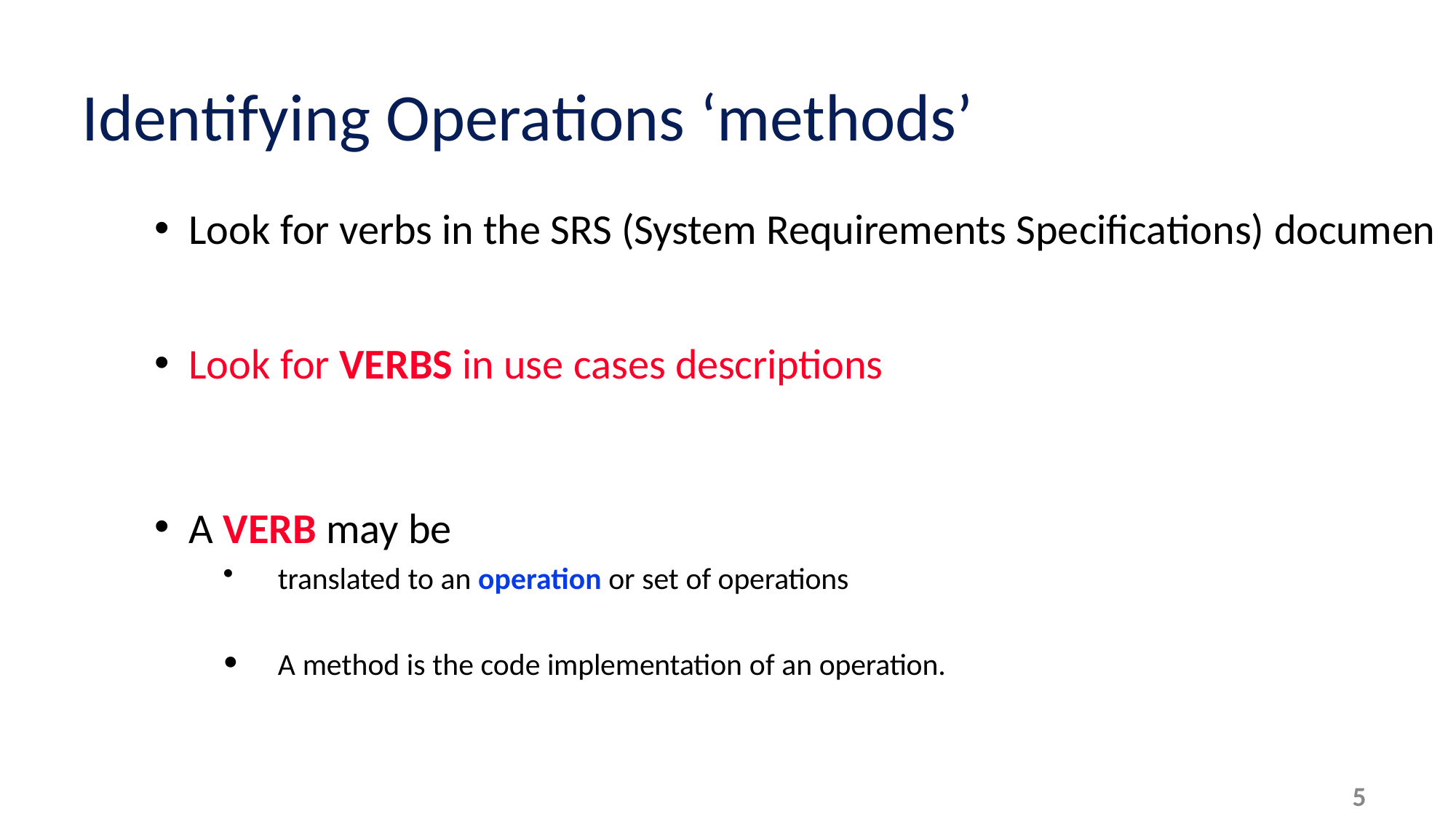

# Identifying Operations ‘methods’
Look for verbs in the SRS (System Requirements Specifications) documen

Look for VERBS in use cases descriptions
A VERB may be
translated to an operation or set of operations

A method is the code implementation of an operation.
5